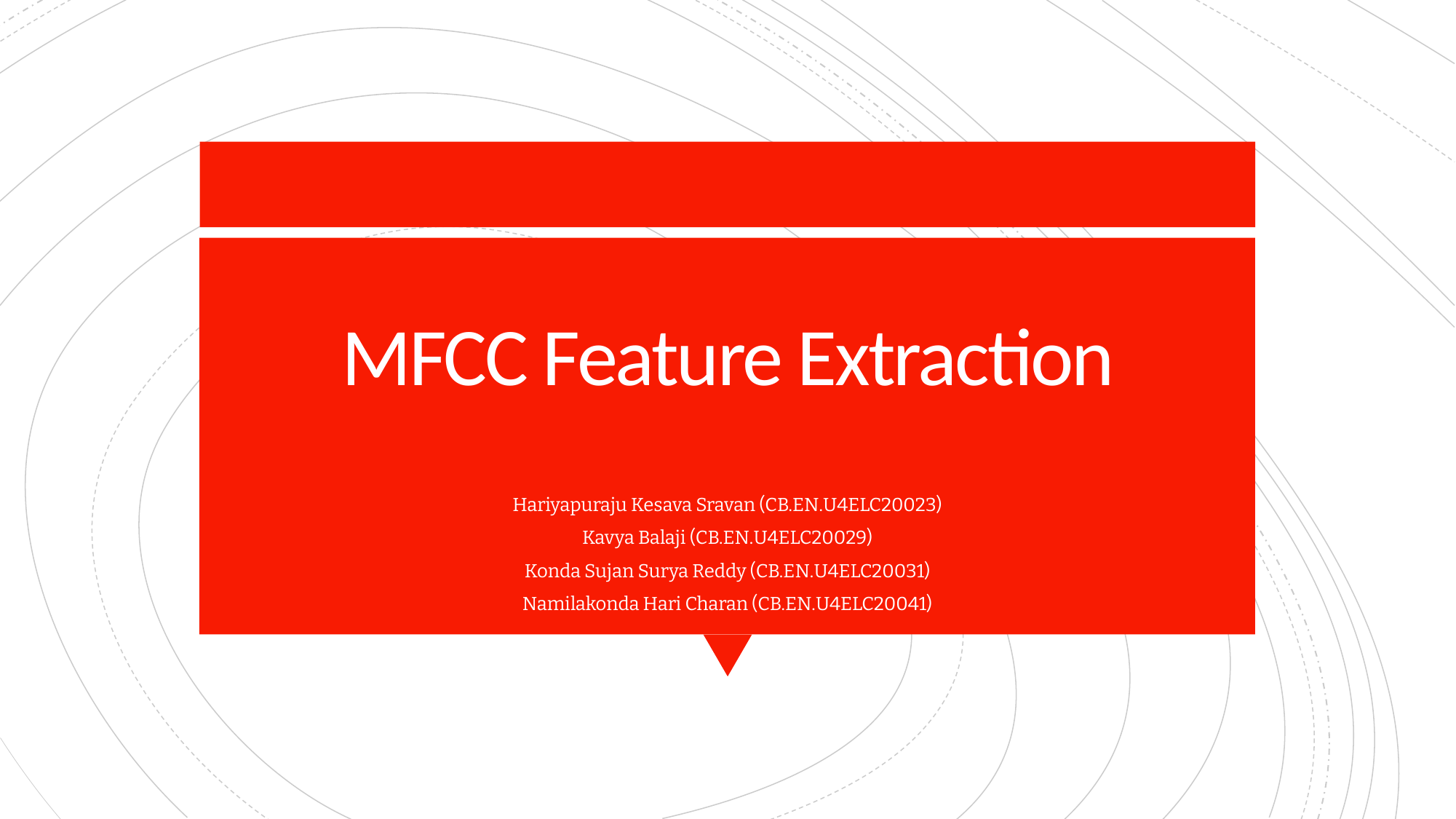

# MFCC Feature Extraction
Hariyapuraju Kesava Sravan (CB.EN.U4ELC20023)
Kavya Balaji (CB.EN.U4ELC20029)
Konda Sujan Surya Reddy (CB.EN.U4ELC20031)
Namilakonda Hari Charan (CB.EN.U4ELC20041)